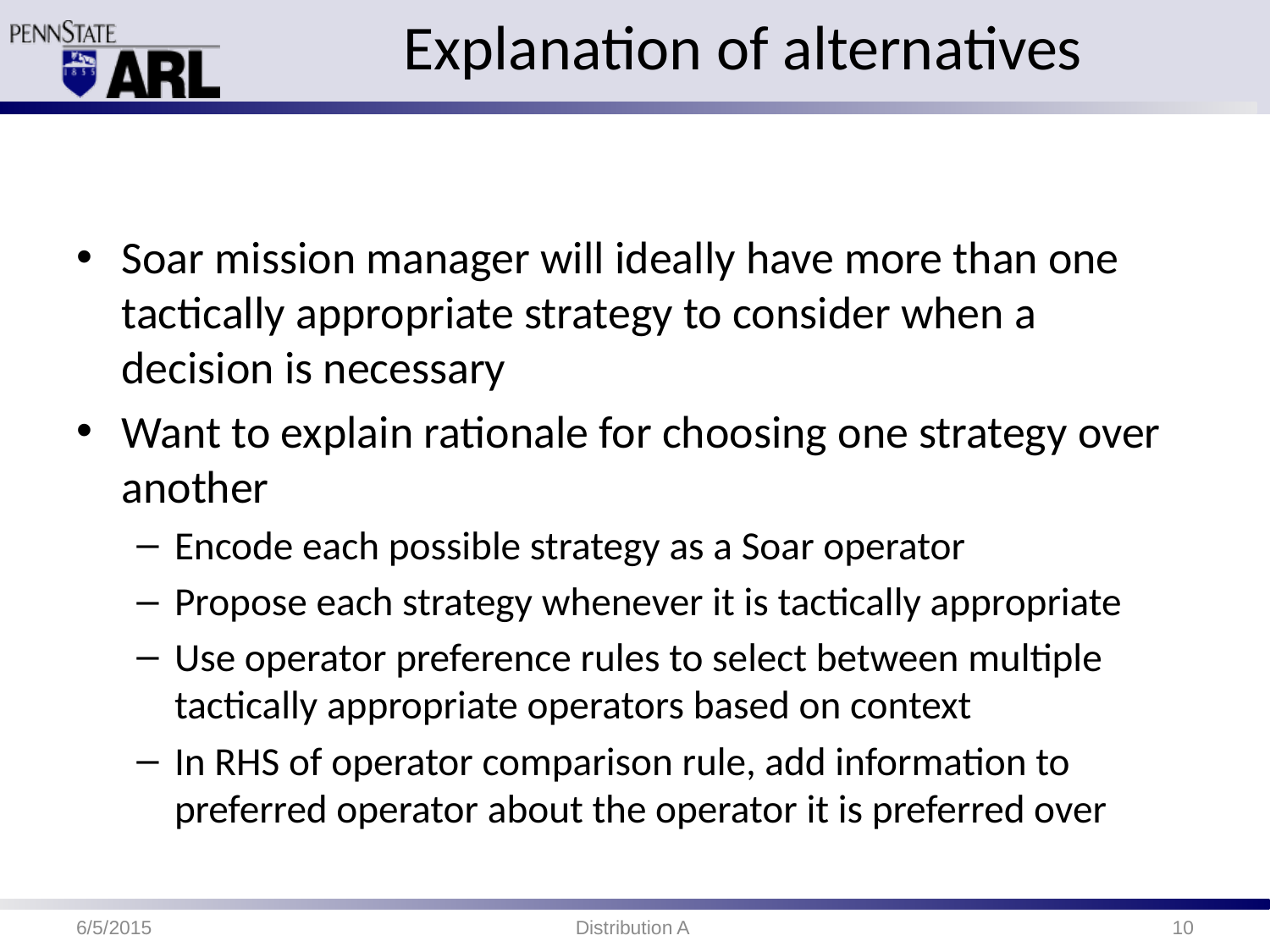

# Explanation of alternatives
Soar mission manager will ideally have more than one tactically appropriate strategy to consider when a decision is necessary
Want to explain rationale for choosing one strategy over another
Encode each possible strategy as a Soar operator
Propose each strategy whenever it is tactically appropriate
Use operator preference rules to select between multiple tactically appropriate operators based on context
In RHS of operator comparison rule, add information to preferred operator about the operator it is preferred over

6/5/2015
Distribution A
10